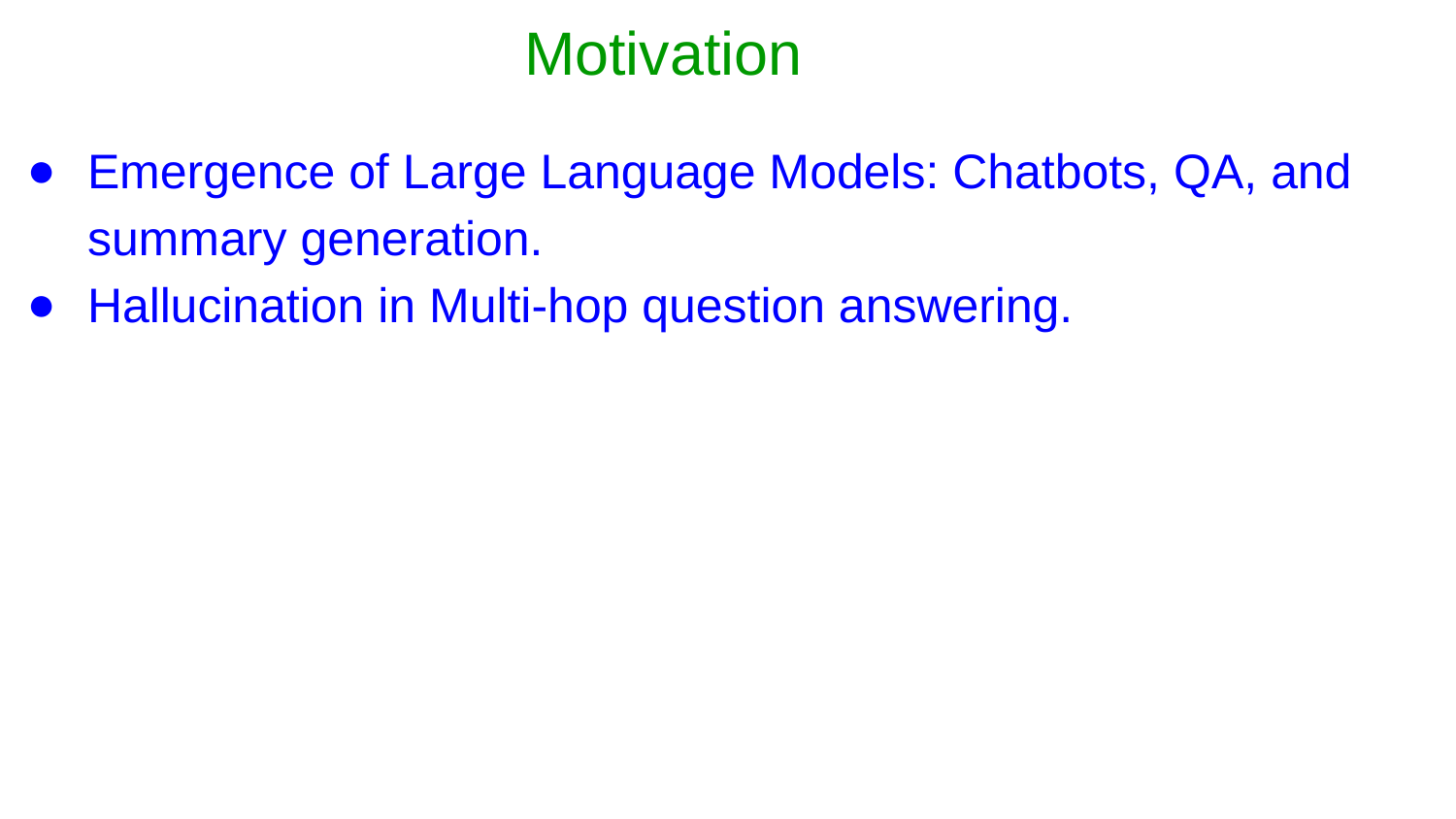

# Motivation
Emergence of Large Language Models: Chatbots, QA, and summary generation.
Hallucination in Multi-hop question answering.